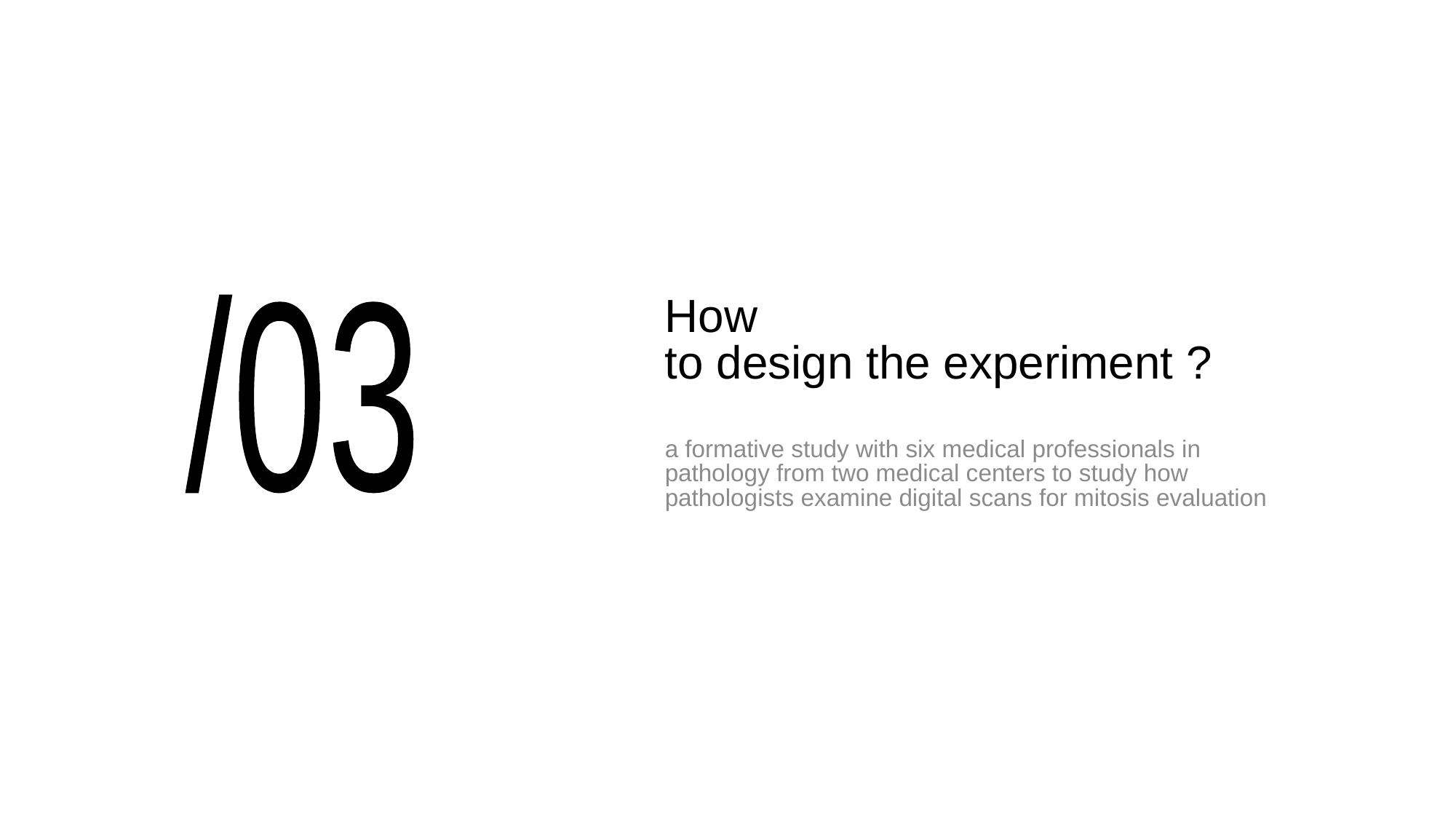

# How to design the experiment ?
/03
a formative study with six medical professionals in pathology from two medical centers to study how pathologists examine digital scans for mitosis evaluation